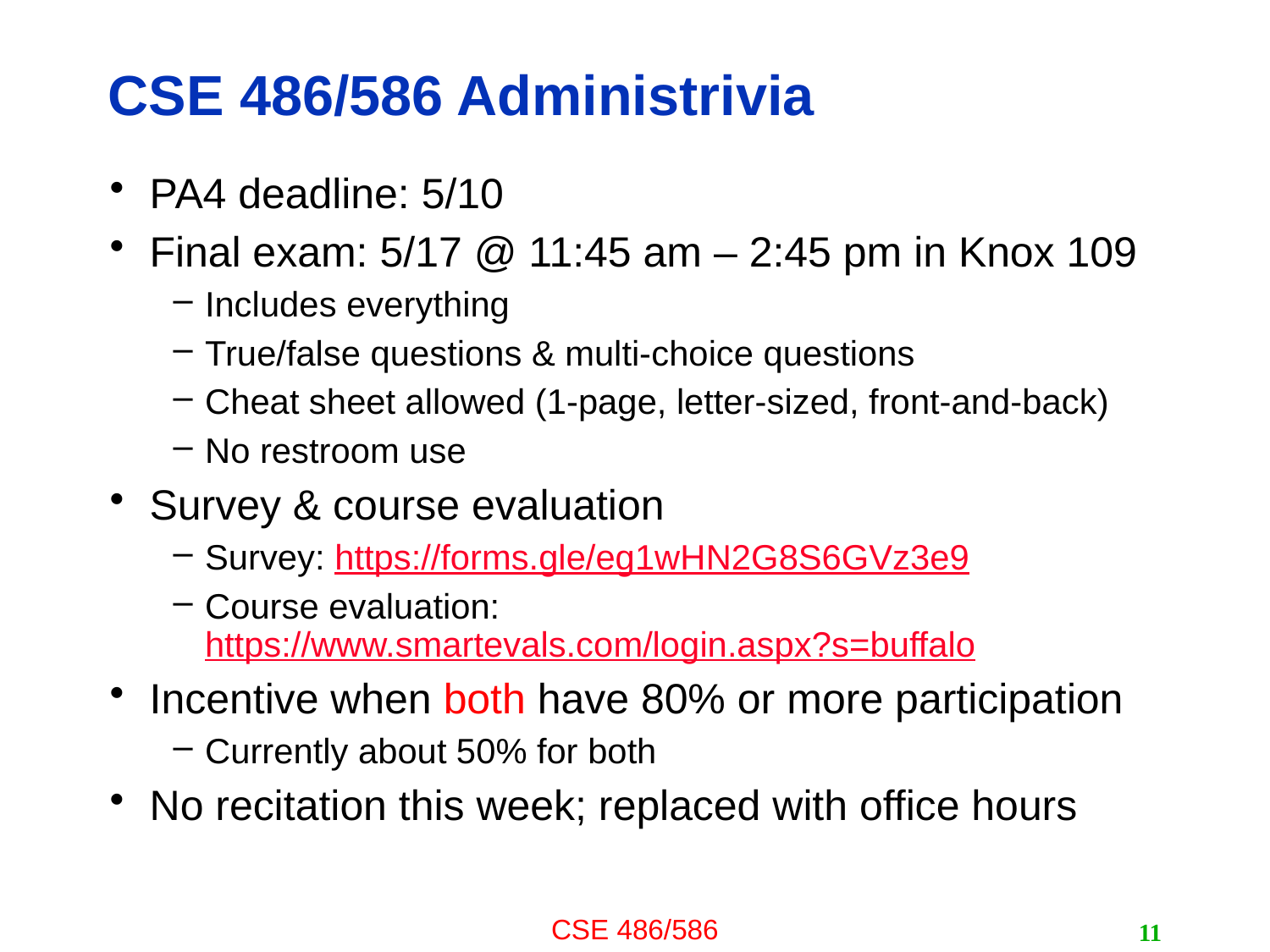

# CSE 486/586 Administrivia
PA4 deadline: 5/10
Final exam: 5/17 @ 11:45 am – 2:45 pm in Knox 109
Includes everything
True/false questions & multi-choice questions
Cheat sheet allowed (1-page, letter-sized, front-and-back)
No restroom use
Survey & course evaluation
Survey: https://forms.gle/eg1wHN2G8S6GVz3e9
Course evaluation: https://www.smartevals.com/login.aspx?s=buffalo
Incentive when both have 80% or more participation
Currently about 50% for both
No recitation this week; replaced with office hours
11